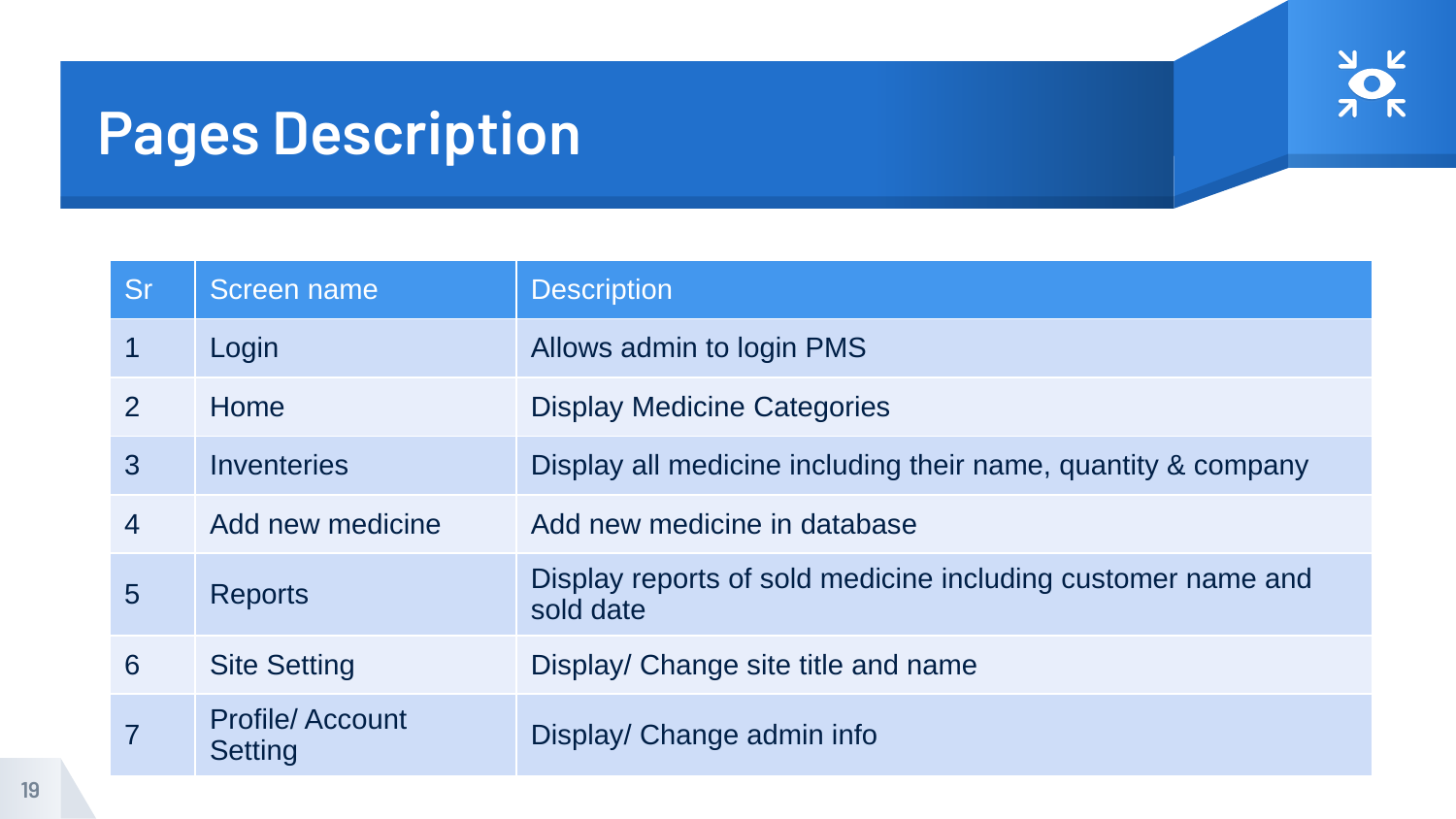

# Pages Description
| Sr | Screen name | Description |
| --- | --- | --- |
| 1 | Login | Allows admin to login PMS |
| 2 | Home | Display Medicine Categories |
| 3 | Inventeries | Display all medicine including their name, quantity & company |
| 4 | Add new medicine | Add new medicine in database |
| 5 | Reports | Display reports of sold medicine including customer name and sold date |
| 6 | Site Setting | Display/ Change site title and name |
| 7 | Profile/ Account Setting | Display/ Change admin info |
19